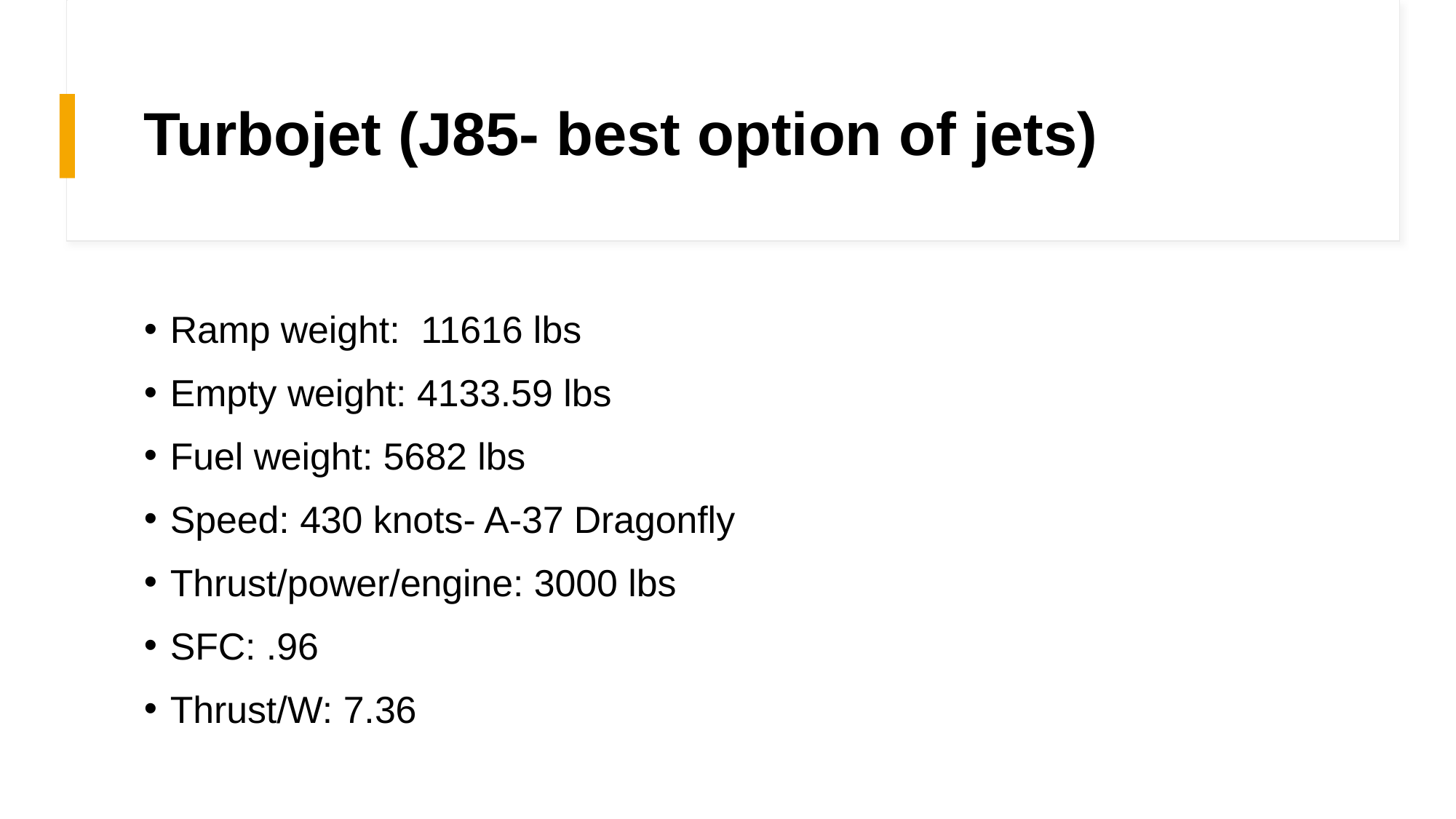

# Turbojet (J85- best option of jets)
Ramp weight:  11616 lbs
Empty weight: 4133.59 lbs
Fuel weight: 5682 lbs
Speed: 430 knots- A-37 Dragonfly
Thrust/power/engine: 3000 lbs
SFC: .96
Thrust/W: 7.36